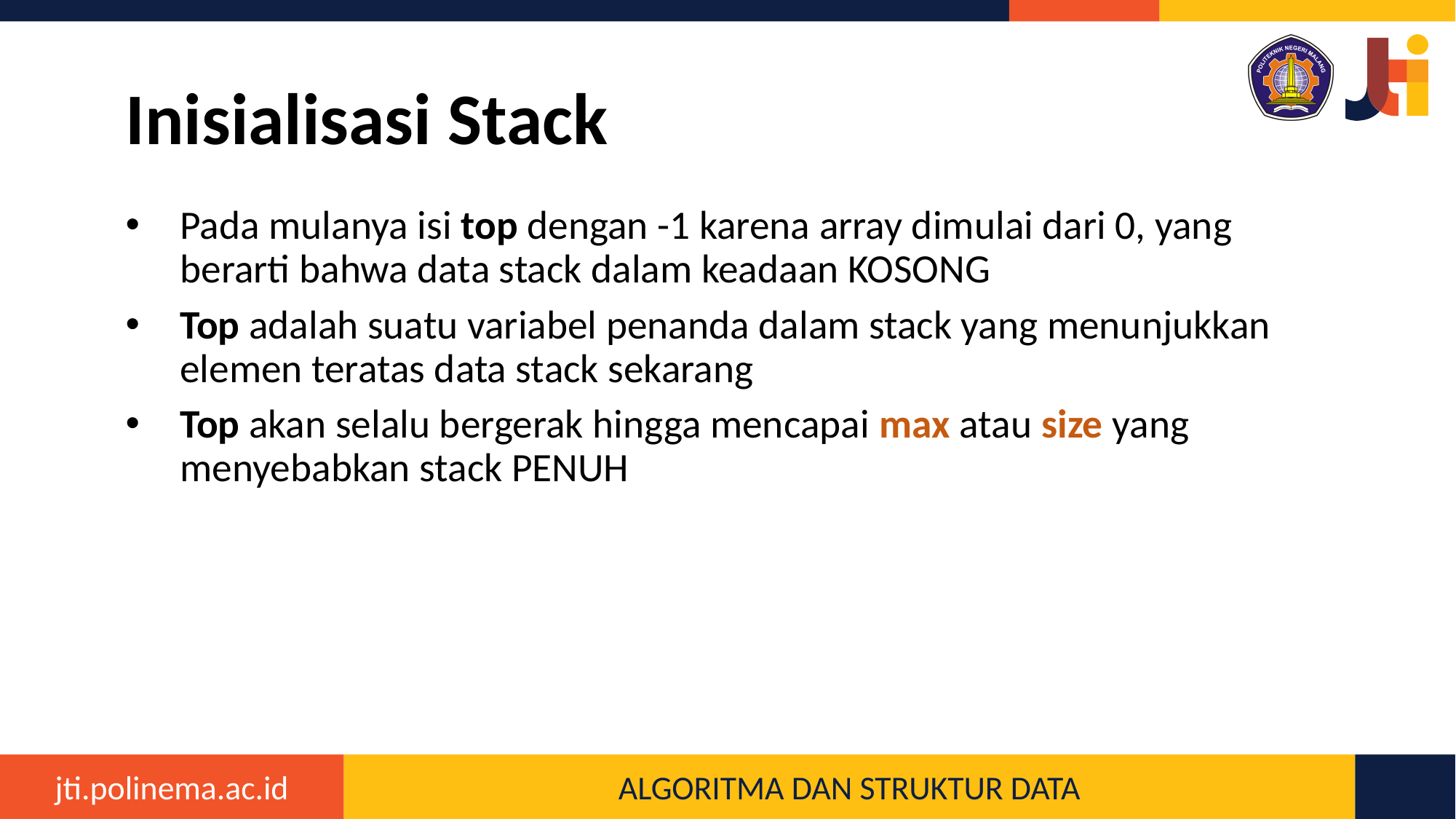

# Inisialisasi Stack
Pada mulanya isi top dengan -1 karena array dimulai dari 0, yang berarti bahwa data stack dalam keadaan KOSONG
Top adalah suatu variabel penanda dalam stack yang menunjukkan elemen teratas data stack sekarang
Top akan selalu bergerak hingga mencapai max atau size yang menyebabkan stack PENUH